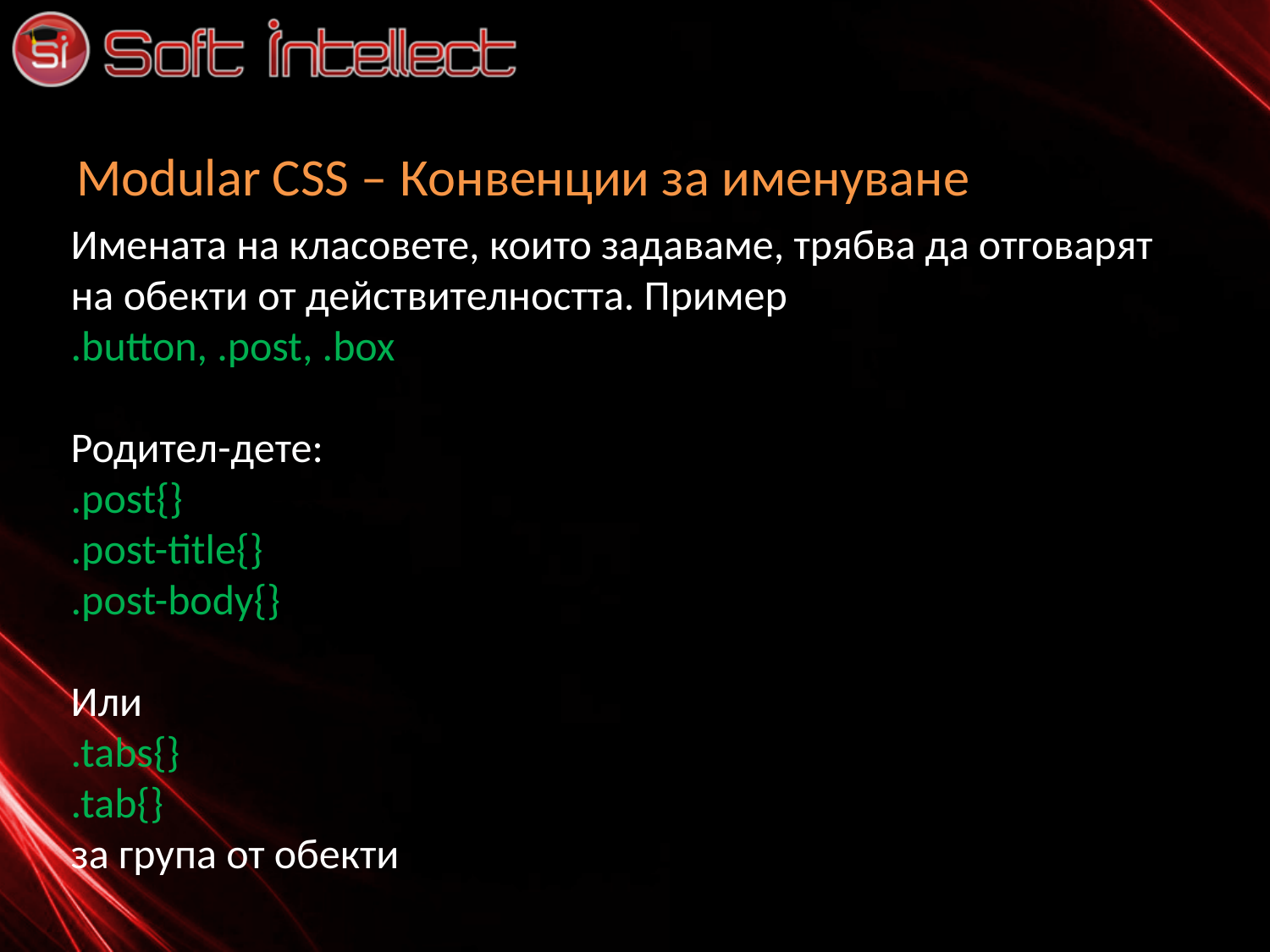

# Modular CSS – Конвенции за именуване
Имената на класовете, които задаваме, трябва да отговарят на обекти от действителността. Пример
.button, .post, .box
Родител-дете:
.post{}
.post-title{}
.post-body{}

Или
.tabs{}
.tab{}
за група от обекти